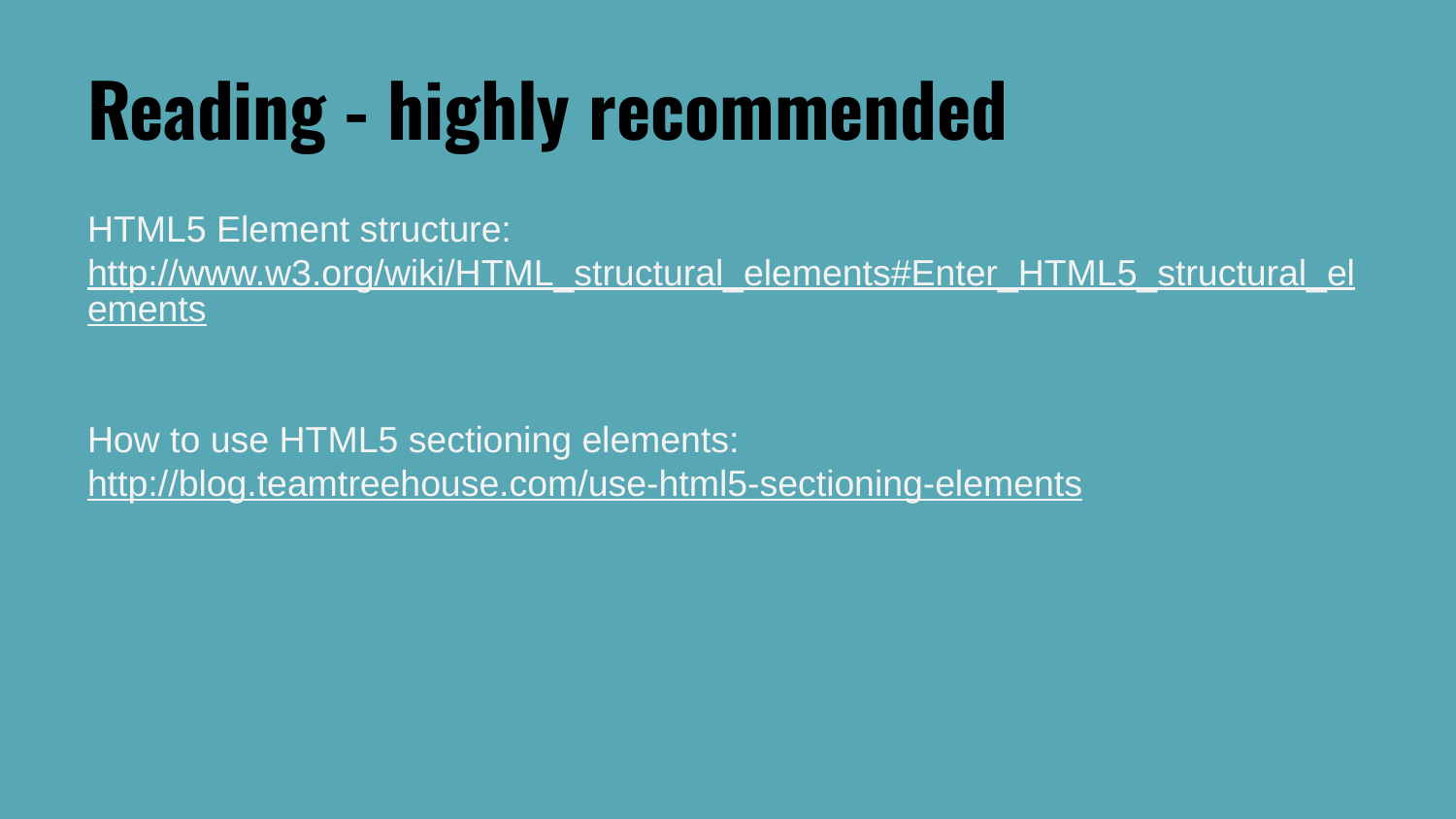

# Reading - highly recommended
HTML5 Element structure:
http://www.w3.org/wiki/HTML_structural_elements#Enter_HTML5_structural_elements

How to use HTML5 sectioning elements:
http://blog.teamtreehouse.com/use-html5-sectioning-elements